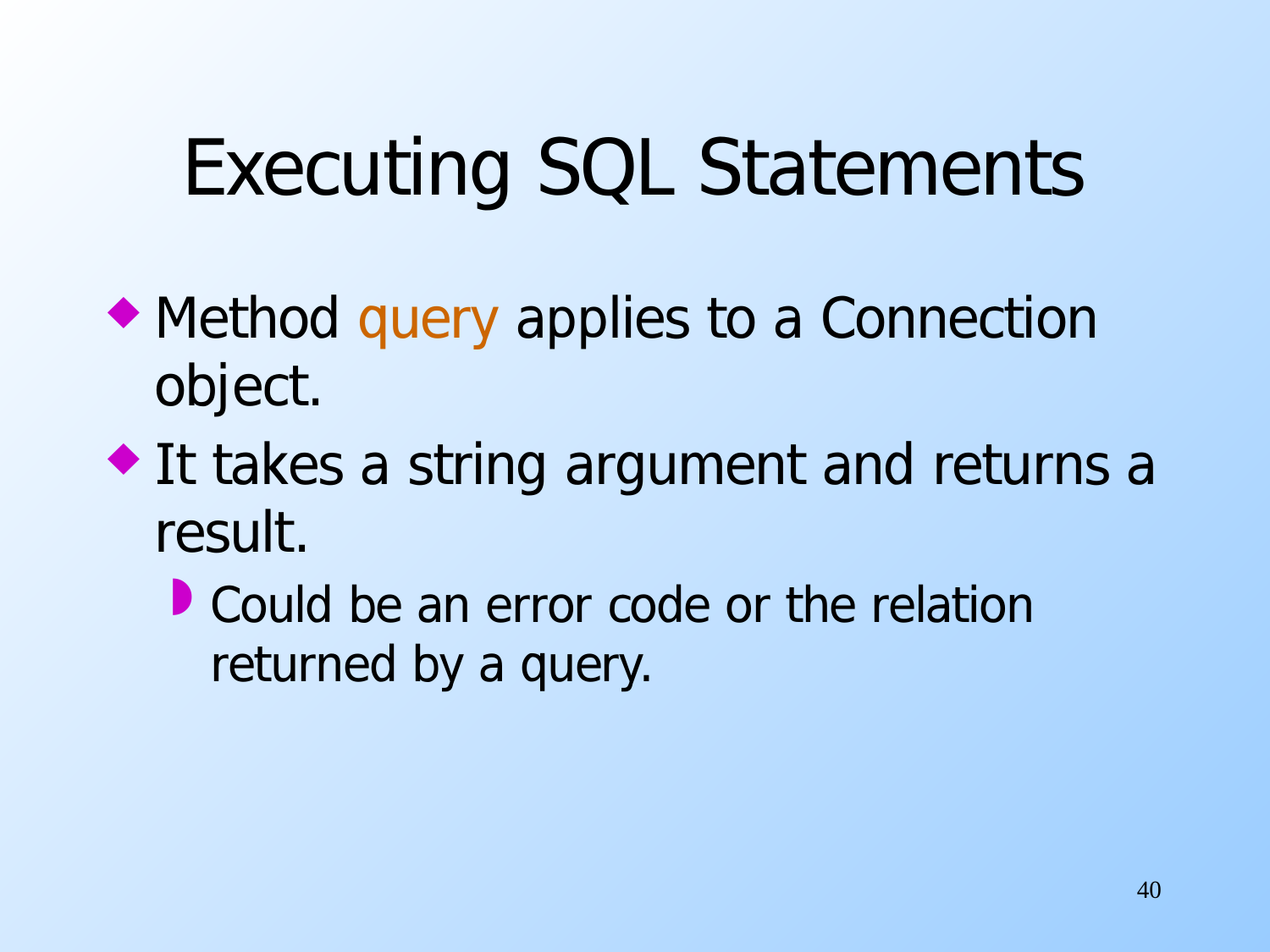

# Executing SQL Statements
Method query applies to a Connection object.
It takes a string argument and returns a result.
Could be an error code or the relation returned by a query.
40